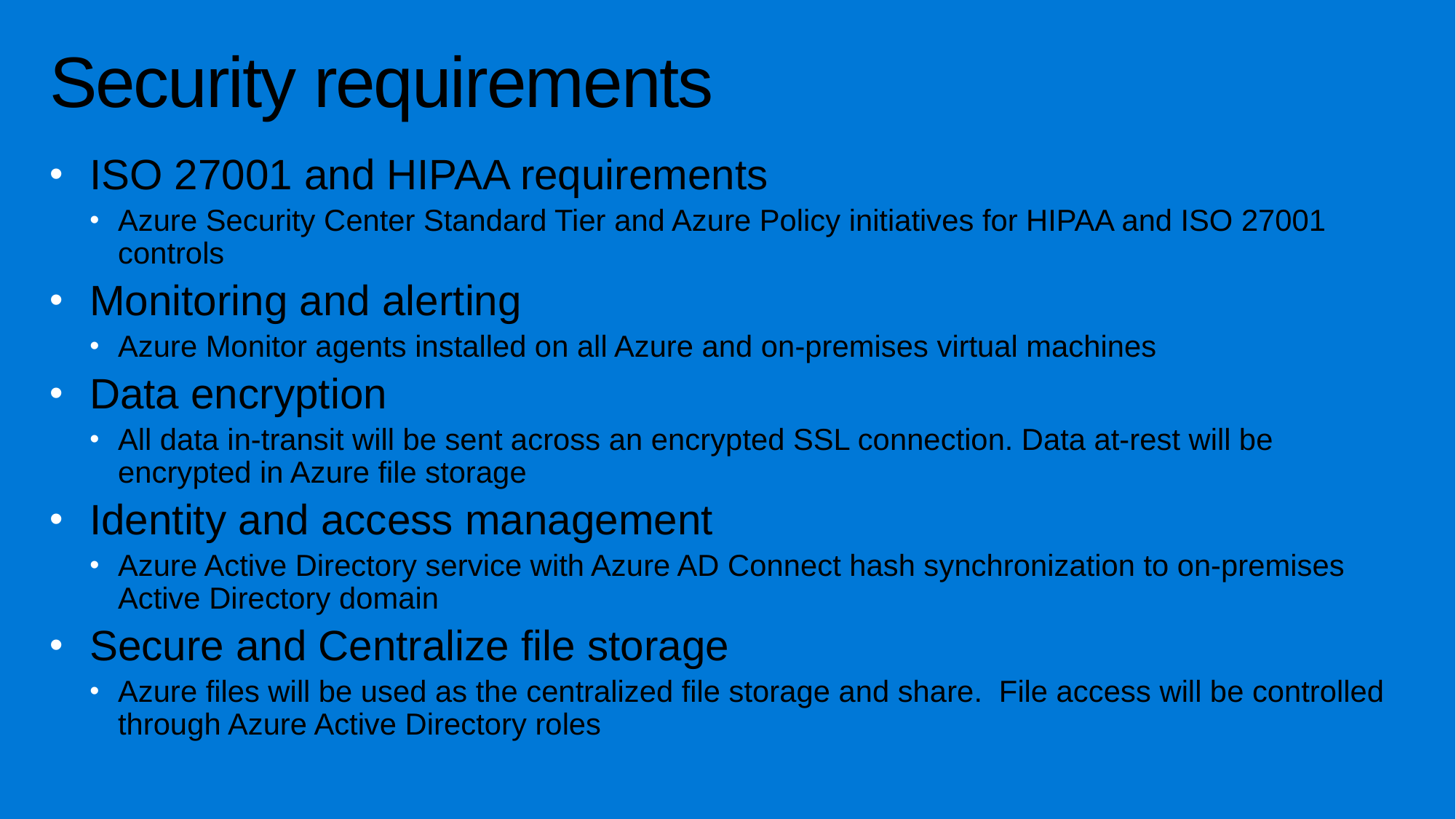

# Security requirements
ISO 27001 and HIPAA requirements
Azure Security Center Standard Tier and Azure Policy initiatives for HIPAA and ISO 27001 controls
Monitoring and alerting
Azure Monitor agents installed on all Azure and on-premises virtual machines
Data encryption
All data in-transit will be sent across an encrypted SSL connection. Data at-rest will be encrypted in Azure file storage
Identity and access management
Azure Active Directory service with Azure AD Connect hash synchronization to on-premises Active Directory domain
Secure and Centralize file storage
Azure files will be used as the centralized file storage and share.  File access will be controlled through Azure Active Directory roles